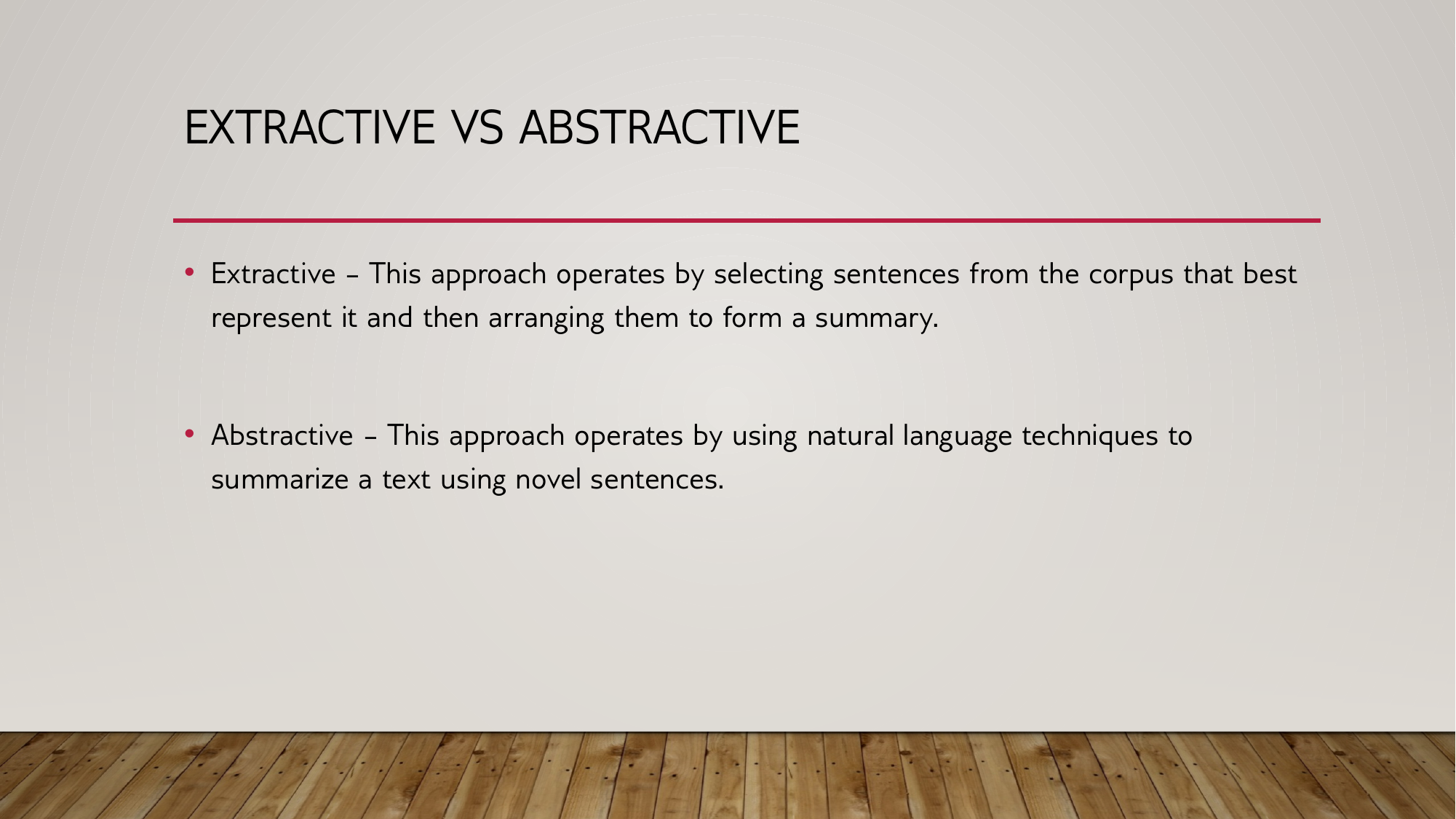

# Extractive vs Abstractive
Extractive – This approach operates by selecting sentences from the corpus that best represent it and then arranging them to form a summary.

Abstractive – This approach operates by using natural language techniques to summarize a text using novel sentences.